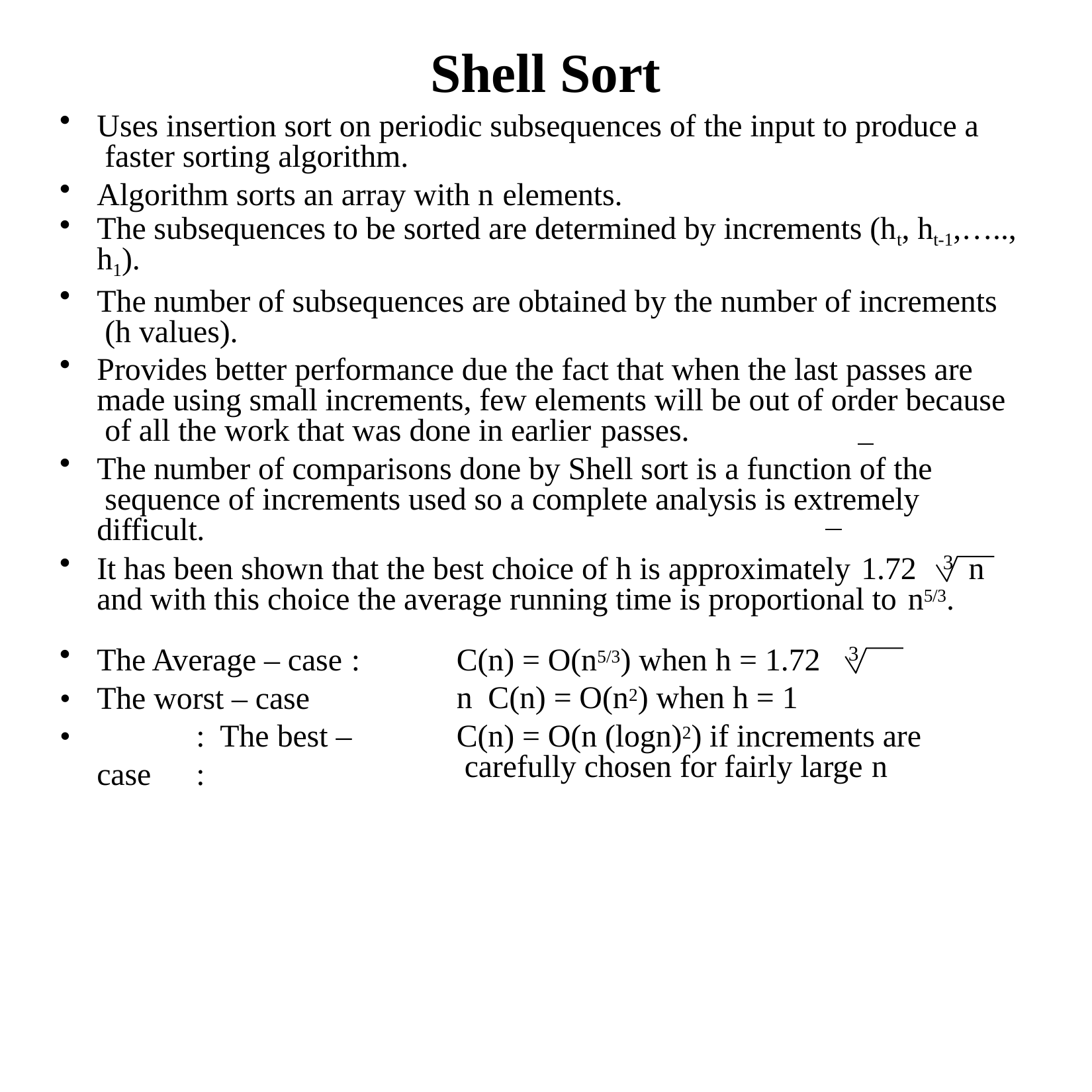

# Shell Sort
Uses insertion sort on periodic subsequences of the input to produce a  faster sorting algorithm.
Algorithm sorts an array with n elements.
The subsequences to be sorted are determined by increments (ht, ht-1,…..,  h1).
The number of subsequences are obtained by the number of increments  (h values).
Provides better performance due the fact that when the last passes are  made using small increments, few elements will be out of order because  of all the work that was done in earlier passes.
The number of comparisons done by Shell sort is a function of the  sequence of increments used so a complete analysis is extremely  difficult.

It has been shown that the best choice of h is approximately 1.72
n
3

and with this choice the average running time is proportional to n5/3.
The Average – case :
•
•
C(n) = O(n5/3) when h = 1.72	n  C(n) = O(n2) when h = 1
3

The worst – case	:  The best – case	:
C(n) = O(n (logn)2) if increments are  carefully chosen for fairly large n